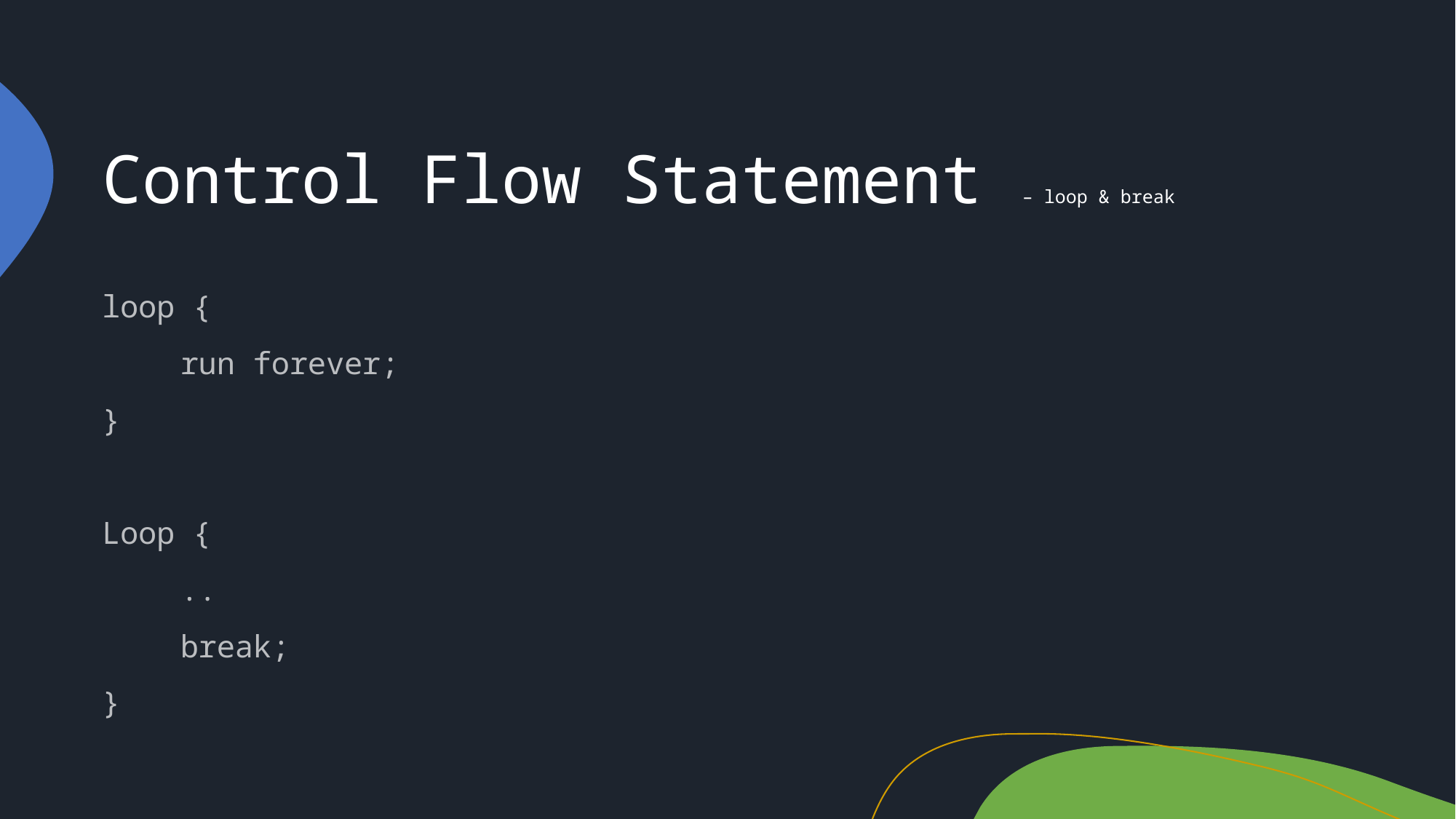

# Control Flow Statement – loop & break
loop {
	run forever;
}

Loop {
	..
	break;
}